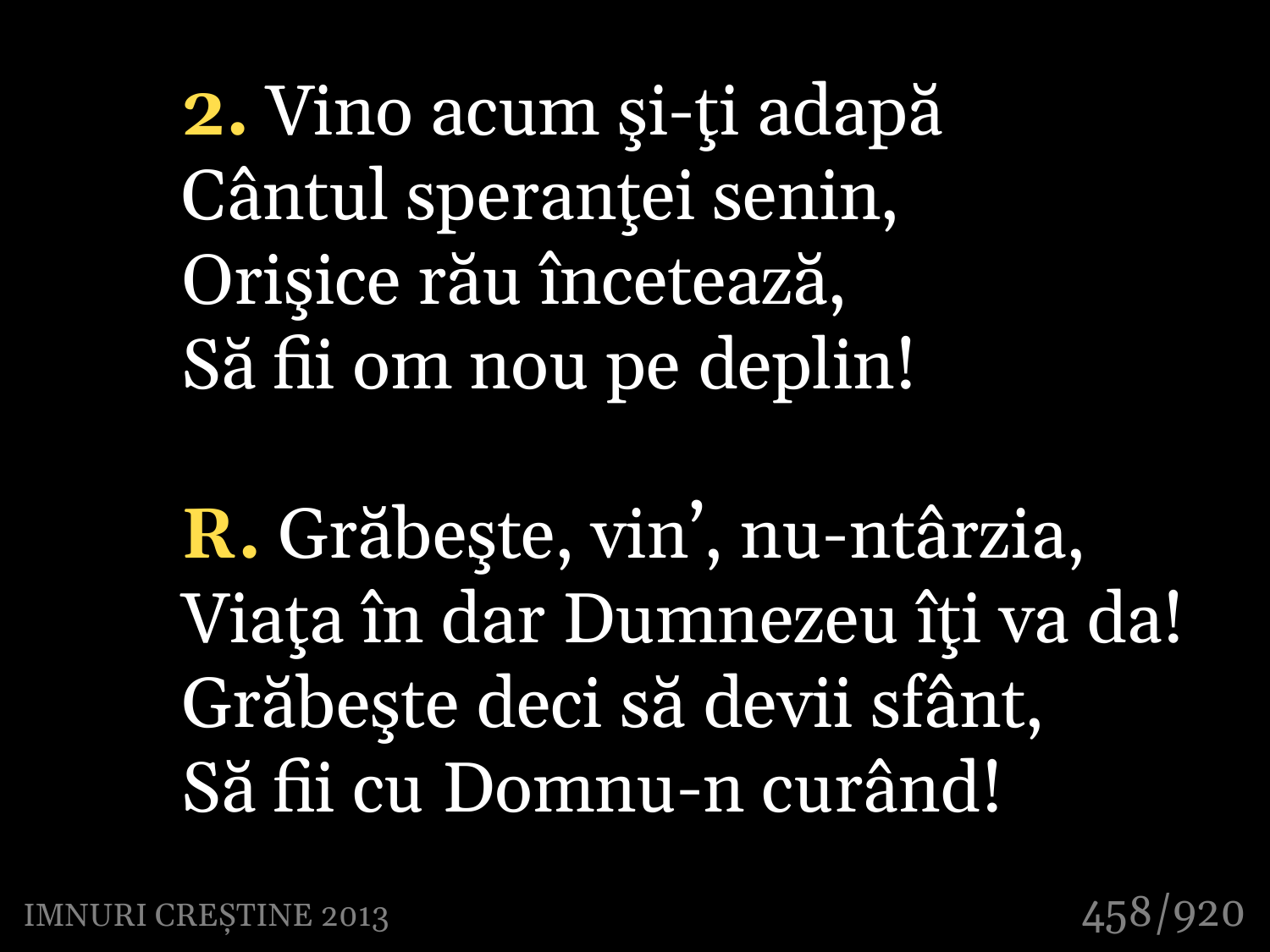

2. Vino acum şi-ţi adapă
Cântul speranţei senin,
Orişice rău încetează,
Să fii om nou pe deplin!

R. Grăbeşte, vin’, nu-ntârzia,
Viaţa în dar Dumnezeu îţi va da!
Grăbeşte deci să devii sfânt,
Să fii cu Domnu-n curând!
458/920
IMNURI CREȘTINE 2013